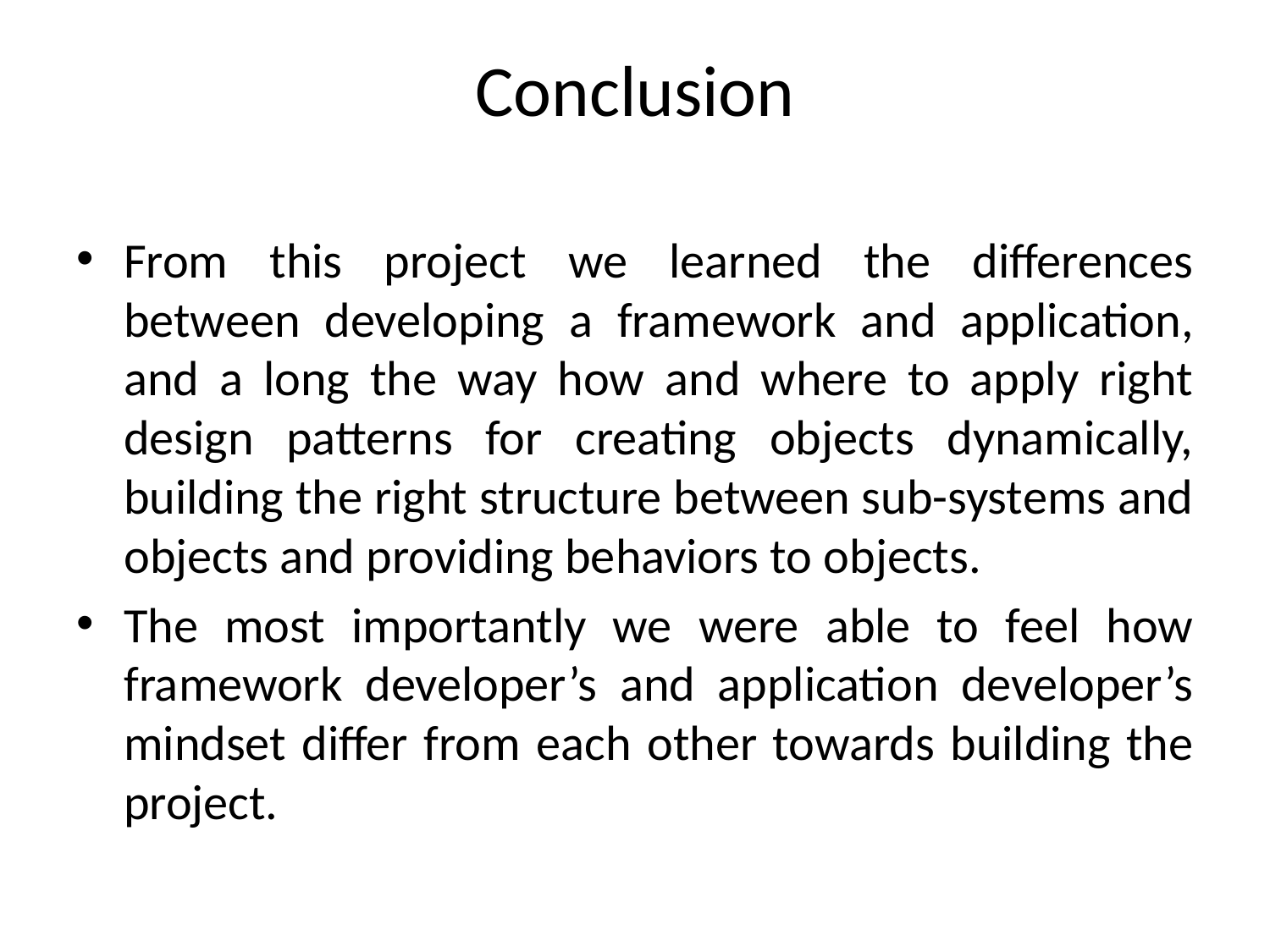

# Conclusion
From this project we learned the differences between developing a framework and application, and a long the way how and where to apply right design patterns for creating objects dynamically, building the right structure between sub-systems and objects and providing behaviors to objects.
The most importantly we were able to feel how framework developer’s and application developer’s mindset differ from each other towards building the project.